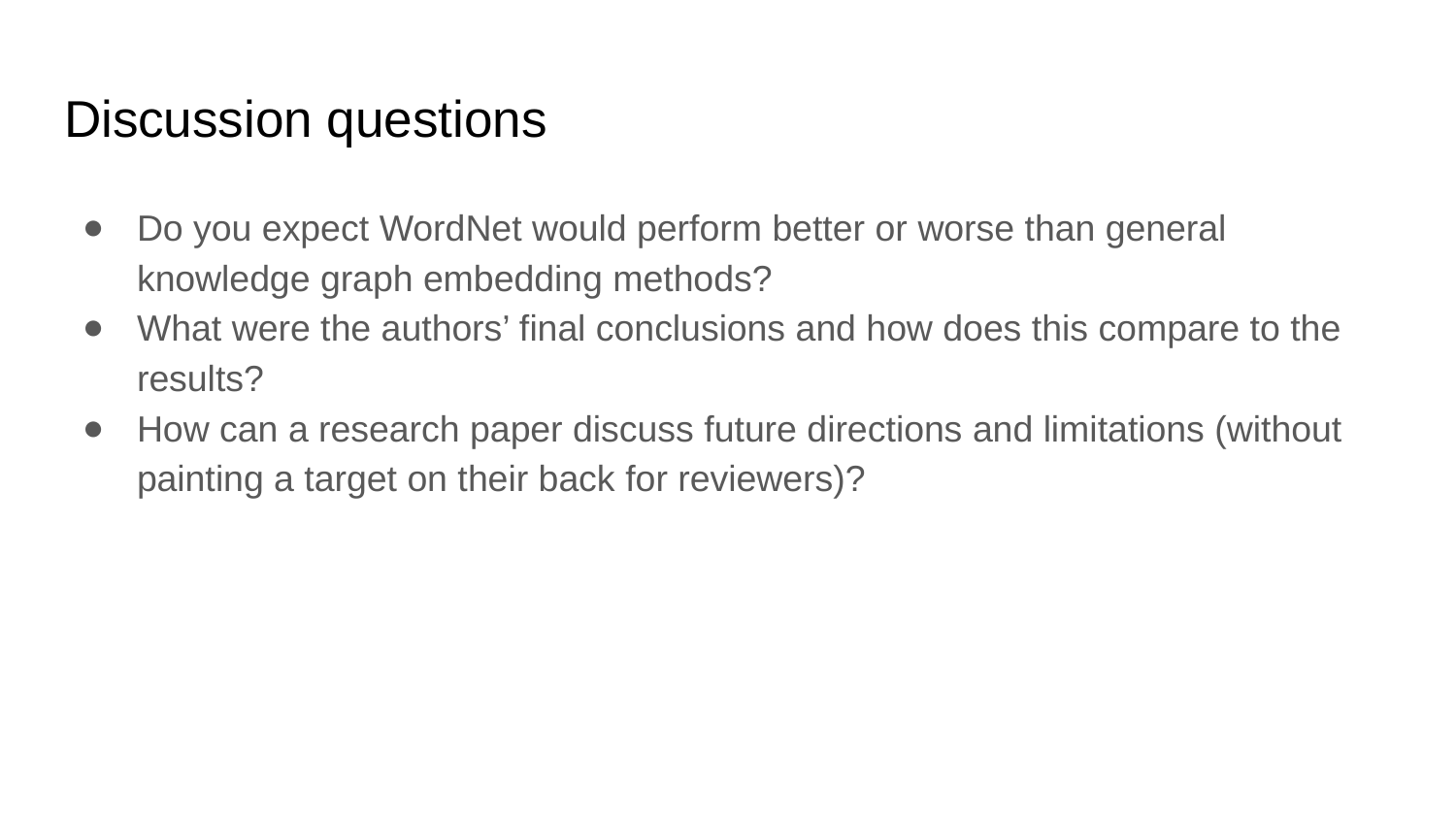

# Discussion questions
Do you expect WordNet would perform better or worse than general knowledge graph embedding methods?
What were the authors’ final conclusions and how does this compare to the results?
How can a research paper discuss future directions and limitations (without painting a target on their back for reviewers)?